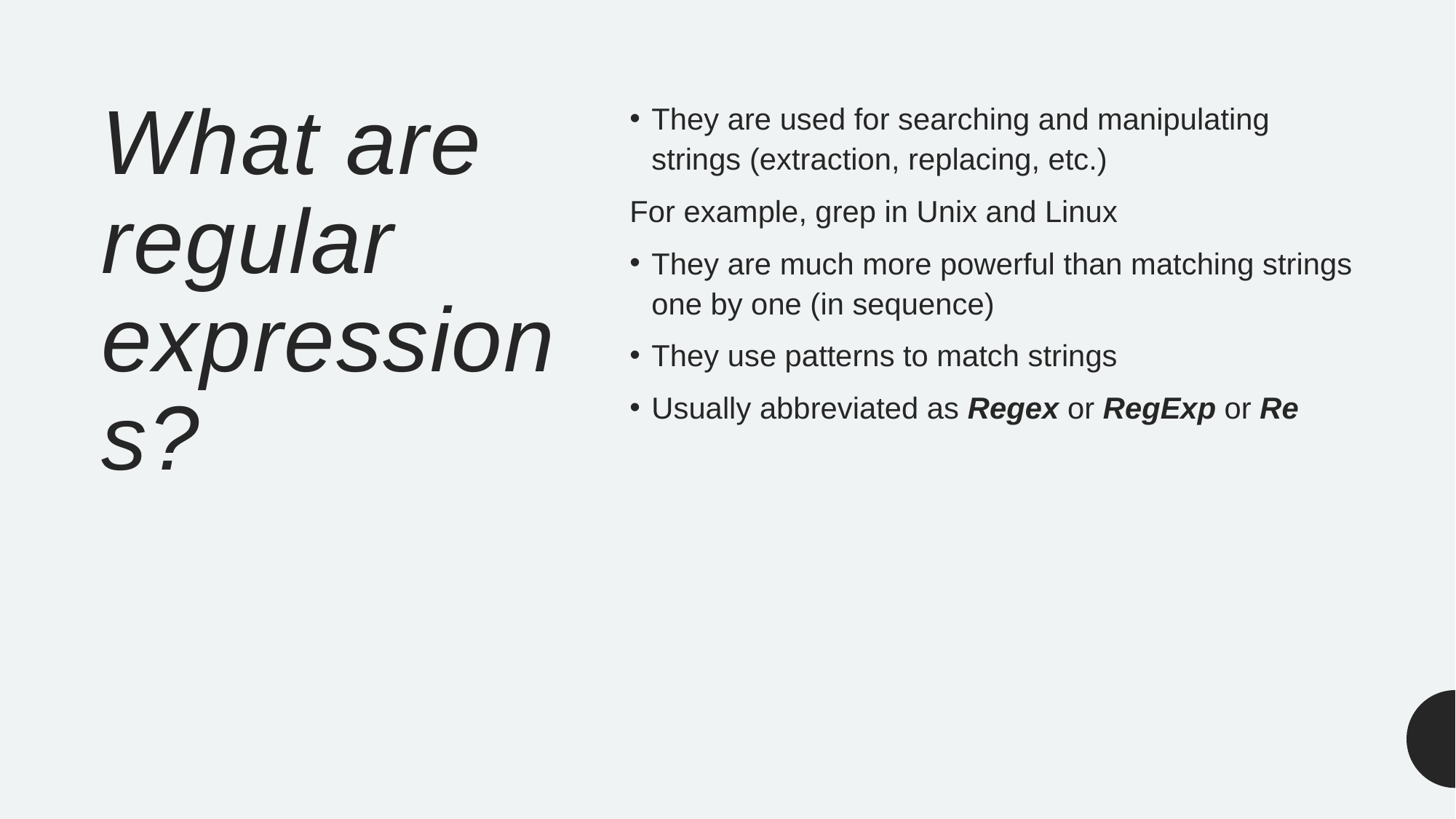

# What are regular expressions?
They are used for searching and manipulating strings (extraction, replacing, etc.)
For example, grep in Unix and Linux
They are much more powerful than matching strings one by one (in sequence)
They use patterns to match strings
Usually abbreviated as Regex or RegExp or Re